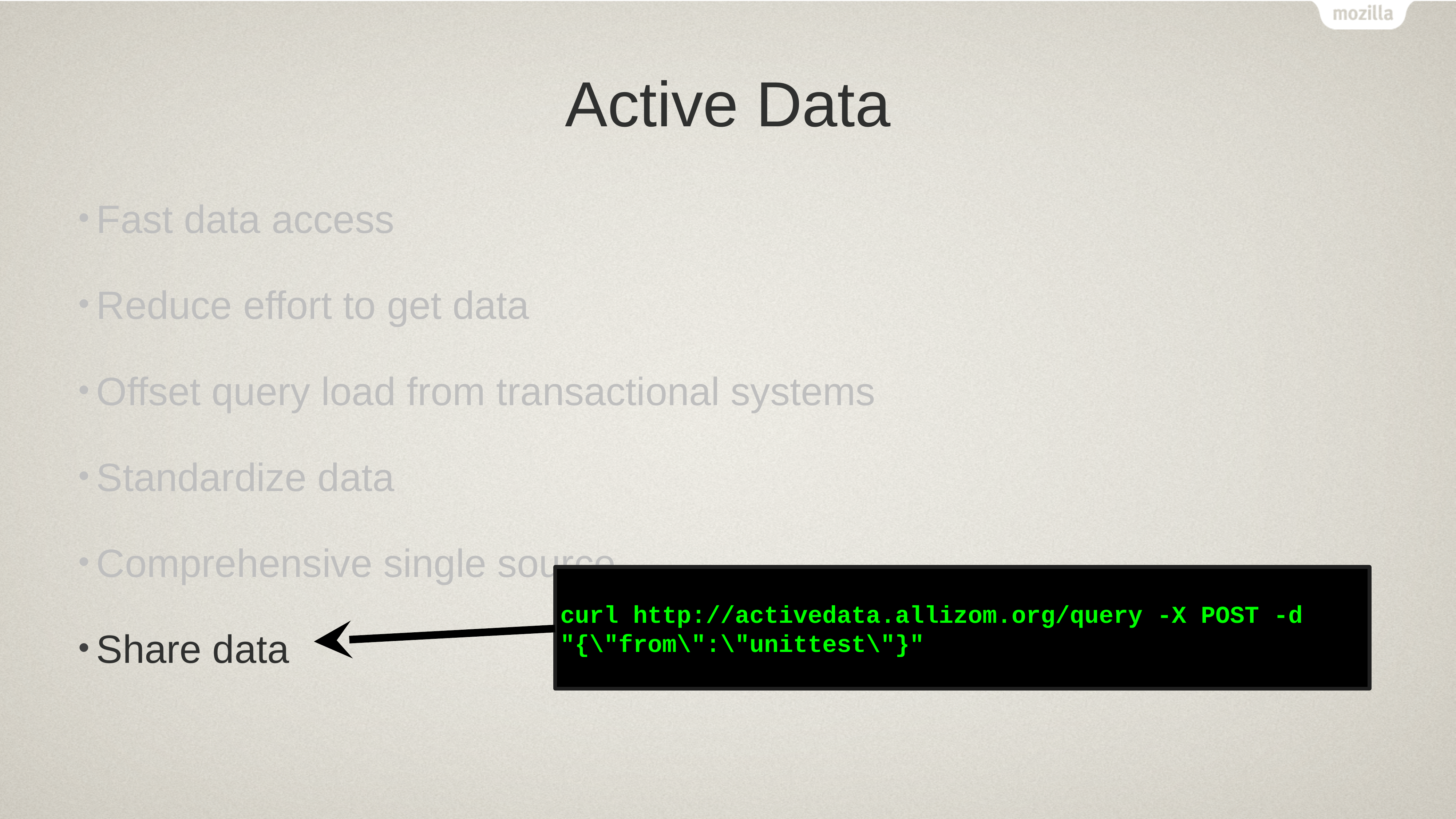

# Active Data
Fast data access
Reduce effort to get data
Offset query load from transactional systems
Standardize data
Comprehensive single source
Share data

curl http://activedata.allizom.org/query -X POST -d "{\"from\":\"unittest\"}"